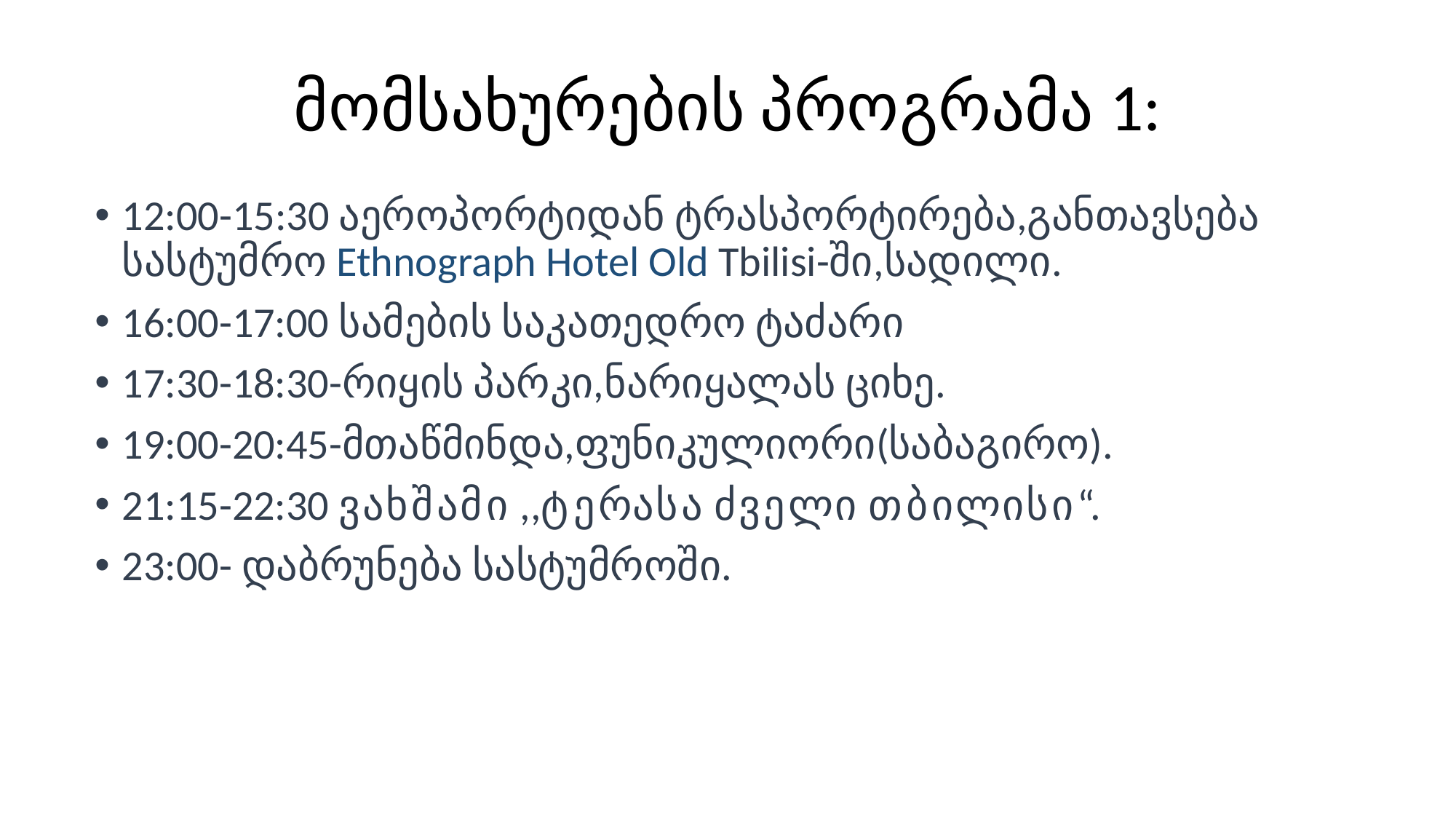

# მომსახურების პროგრამა 1:
12:00-15:30 აეროპორტიდან ტრასპორტირება,განთავსება სასტუმრო Ethnograph Hotel Old Tbilisi-ში,სადილი.
16:00-17:00 სამების საკათედრო ტაძარი
17:30-18:30-რიყის პარკი,ნარიყალას ციხე.
19:00-20:45-მთაწმინდა,ფუნიკულიორი(საბაგირო).
21:15-22:30 ვახშამი ,,ტერასა ძველი თბილისი“.
23:00- დაბრუნება სასტუმროში.